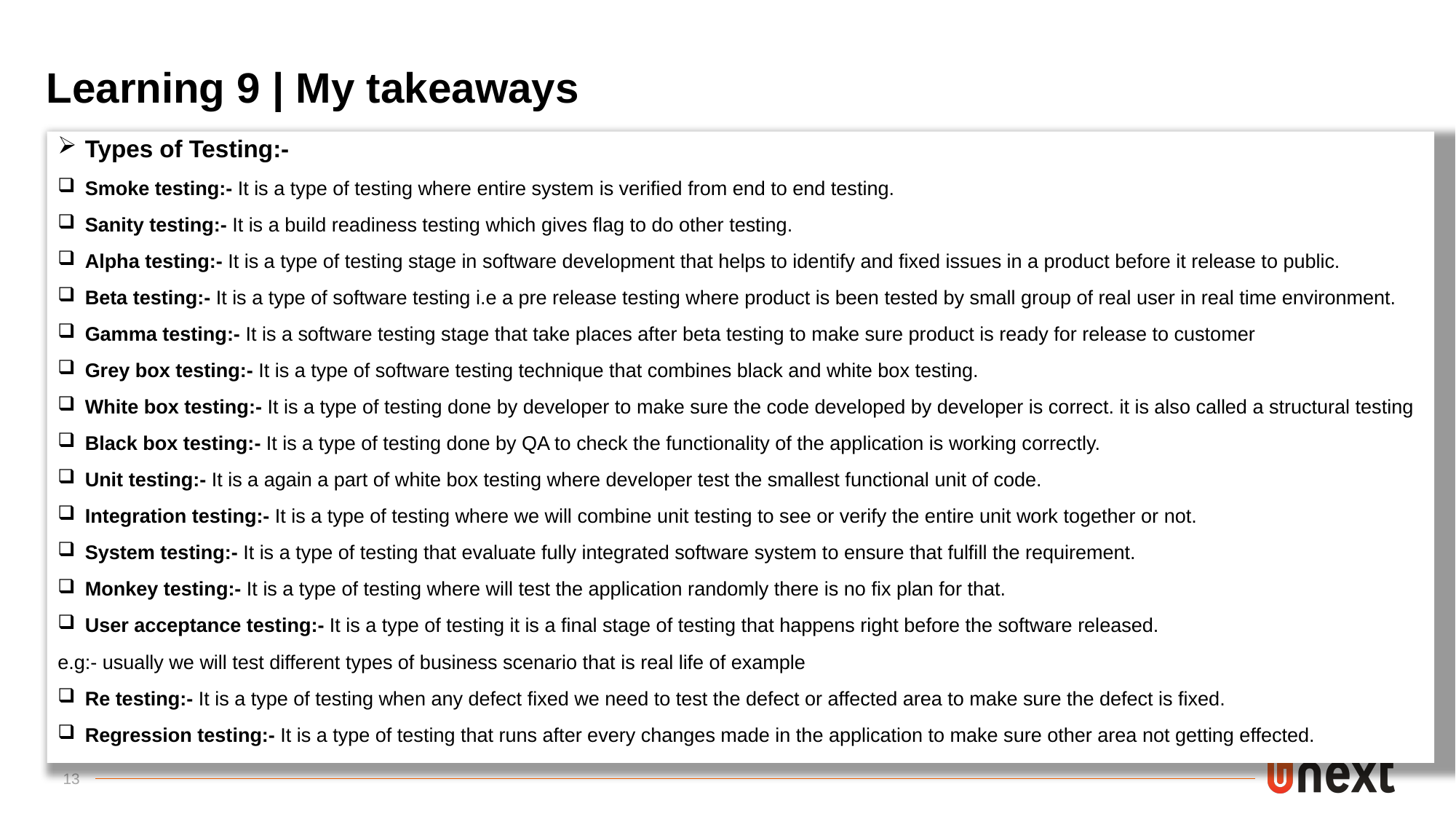

# Learning 9 | My takeaways
Types of Testing:-
Smoke testing:- It is a type of testing where entire system is verified from end to end testing.
Sanity testing:- It is a build readiness testing which gives flag to do other testing.
Alpha testing:- It is a type of testing stage in software development that helps to identify and fixed issues in a product before it release to public.
Beta testing:- It is a type of software testing i.e a pre release testing where product is been tested by small group of real user in real time environment.
Gamma testing:- It is a software testing stage that take places after beta testing to make sure product is ready for release to customer
Grey box testing:- It is a type of software testing technique that combines black and white box testing.
White box testing:- It is a type of testing done by developer to make sure the code developed by developer is correct. it is also called a structural testing
Black box testing:- It is a type of testing done by QA to check the functionality of the application is working correctly.
Unit testing:- It is a again a part of white box testing where developer test the smallest functional unit of code.
Integration testing:- It is a type of testing where we will combine unit testing to see or verify the entire unit work together or not.
System testing:- It is a type of testing that evaluate fully integrated software system to ensure that fulfill the requirement.
Monkey testing:- It is a type of testing where will test the application randomly there is no fix plan for that.
User acceptance testing:- It is a type of testing it is a final stage of testing that happens right before the software released.
e.g:- usually we will test different types of business scenario that is real life of example
Re testing:- It is a type of testing when any defect fixed we need to test the defect or affected area to make sure the defect is fixed.
Regression testing:- It is a type of testing that runs after every changes made in the application to make sure other area not getting effected.
13